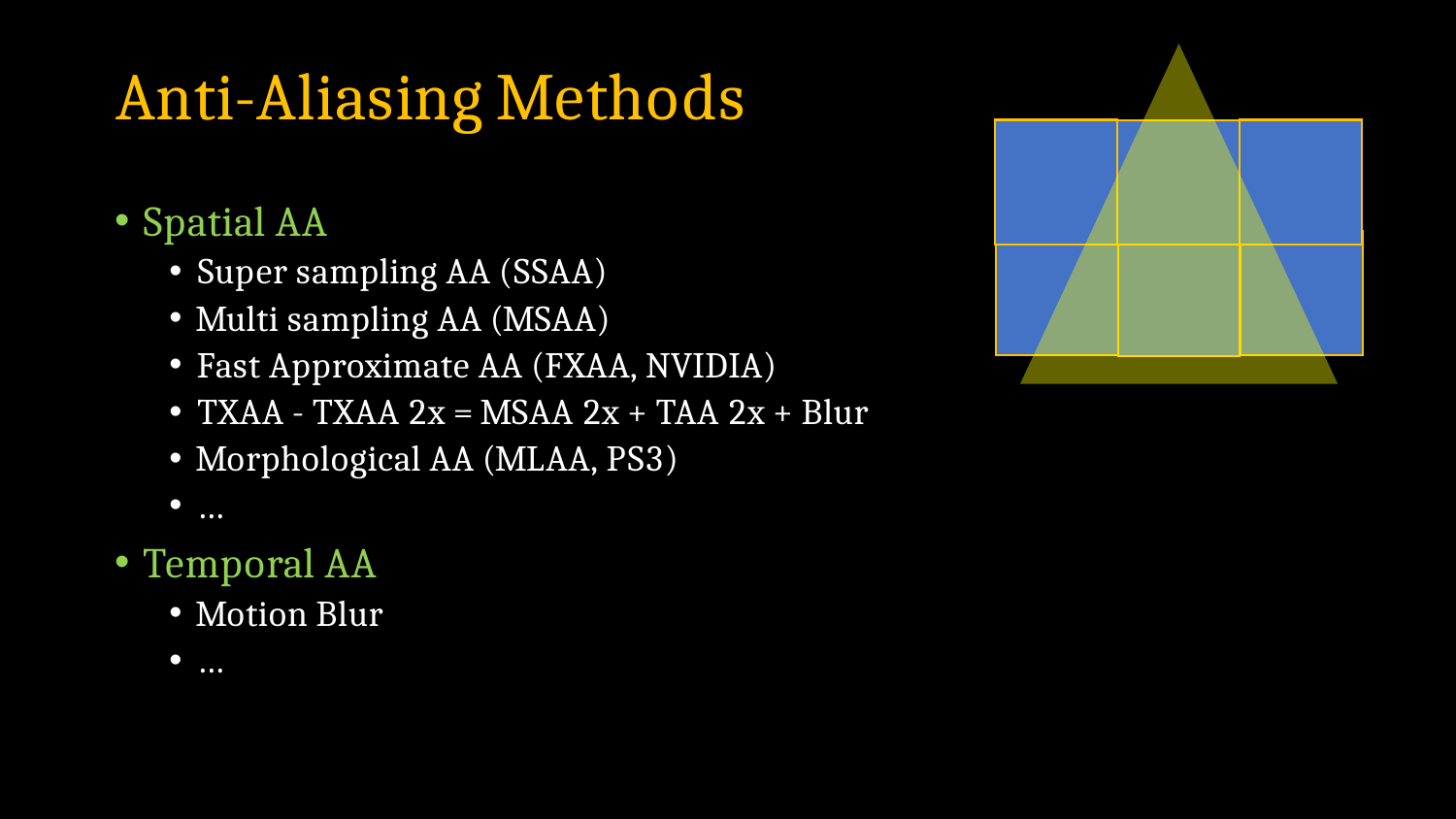

# Anti-Aliasing Methods

Spatial AA
Super sampling AA (SSAA)
Multi sampling AA (MSAA)
Fast Approximate AA (FXAA, NVIDIA)
TXAA - TXAA 2x = MSAA 2x + TAA 2x + Blur
Morphological AA (MLAA, PS3)
…
Temporal AA
Motion Blur
…